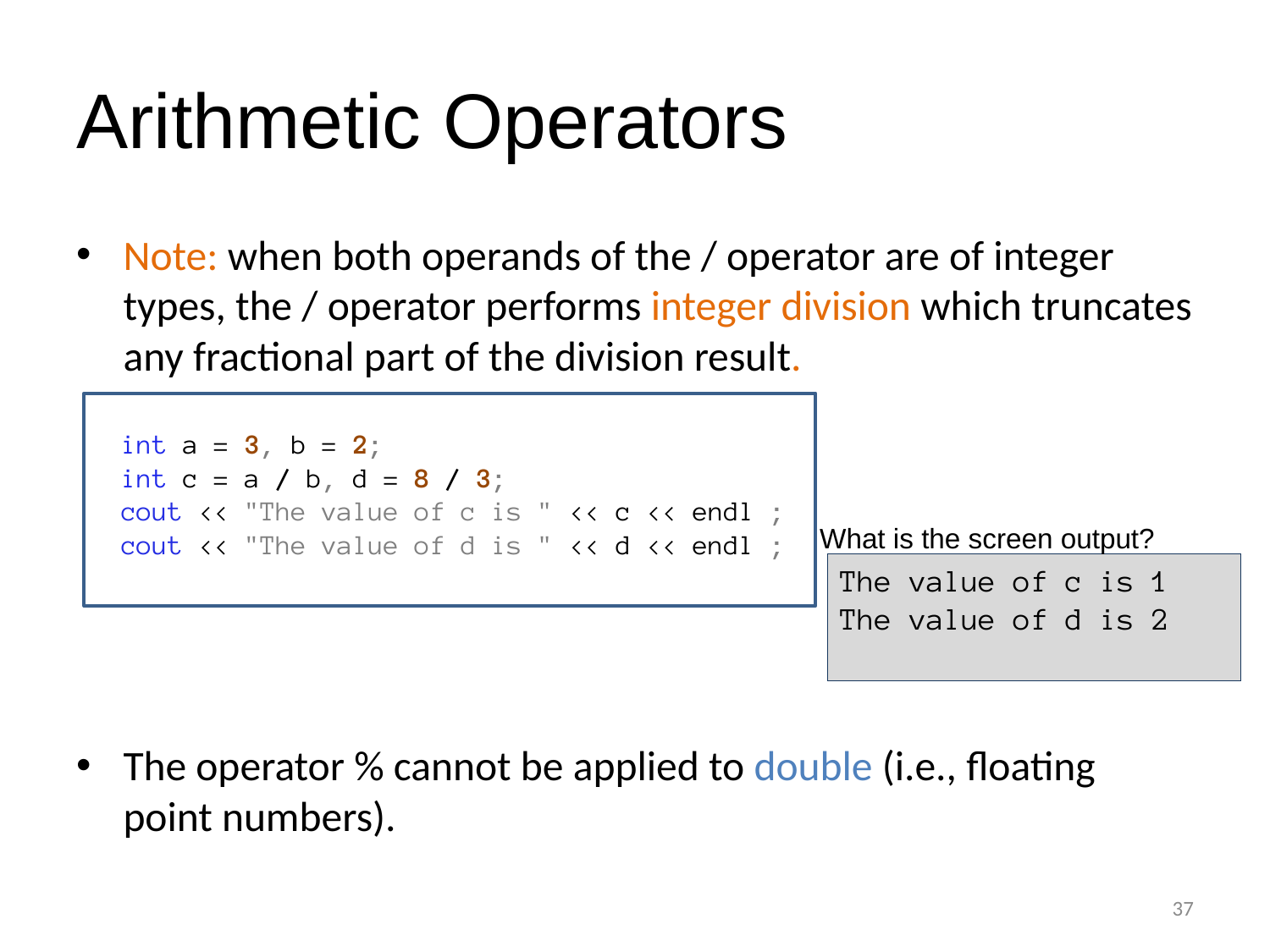

# Arithmetic Operators
Note: when both operands of the / operator are of integer types, the / operator performs integer division which truncates any fractional part of the division result.

The operator % cannot be applied to double (i.e., floating point numbers).

  int a = 3, b = 2;
  int c = a / b, d = 8 / 3;
  cout << "The value of c is " << c << endl ;
  cout << "The value of d is " << d << endl ;

What is the screen output?
The value of c is 1
The value of d is 2

37